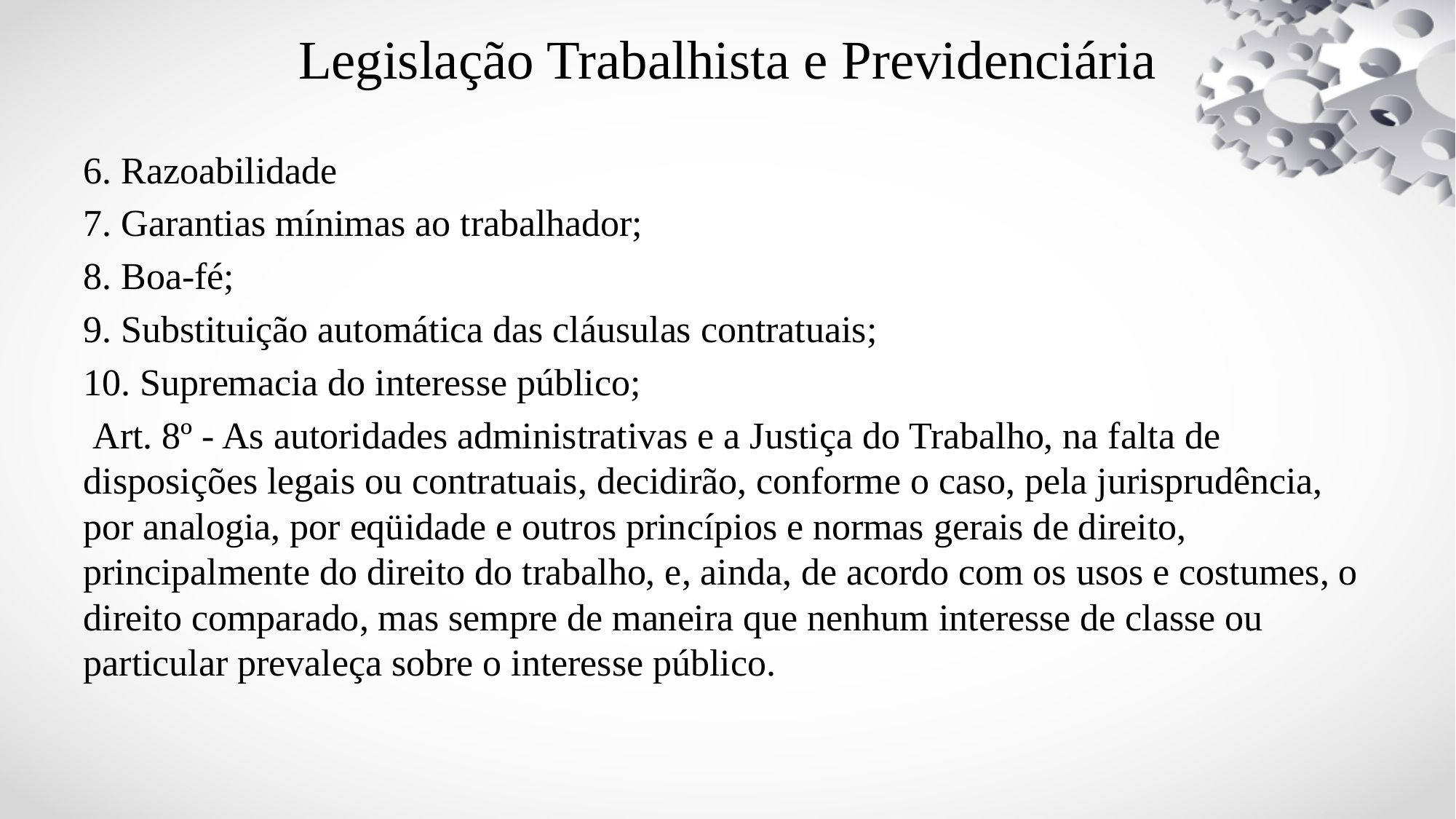

# Legislação Trabalhista e Previdenciária
6. Razoabilidade
7. Garantias mínimas ao trabalhador;
8. Boa-fé;
9. Substituição automática das cláusulas contratuais;
10. Supremacia do interesse público;
 Art. 8º - As autoridades administrativas e a Justiça do Trabalho, na falta de disposições legais ou contratuais, decidirão, conforme o caso, pela jurisprudência, por analogia, por eqüidade e outros princípios e normas gerais de direito, principalmente do direito do trabalho, e, ainda, de acordo com os usos e costumes, o direito comparado, mas sempre de maneira que nenhum interesse de classe ou particular prevaleça sobre o interesse público.